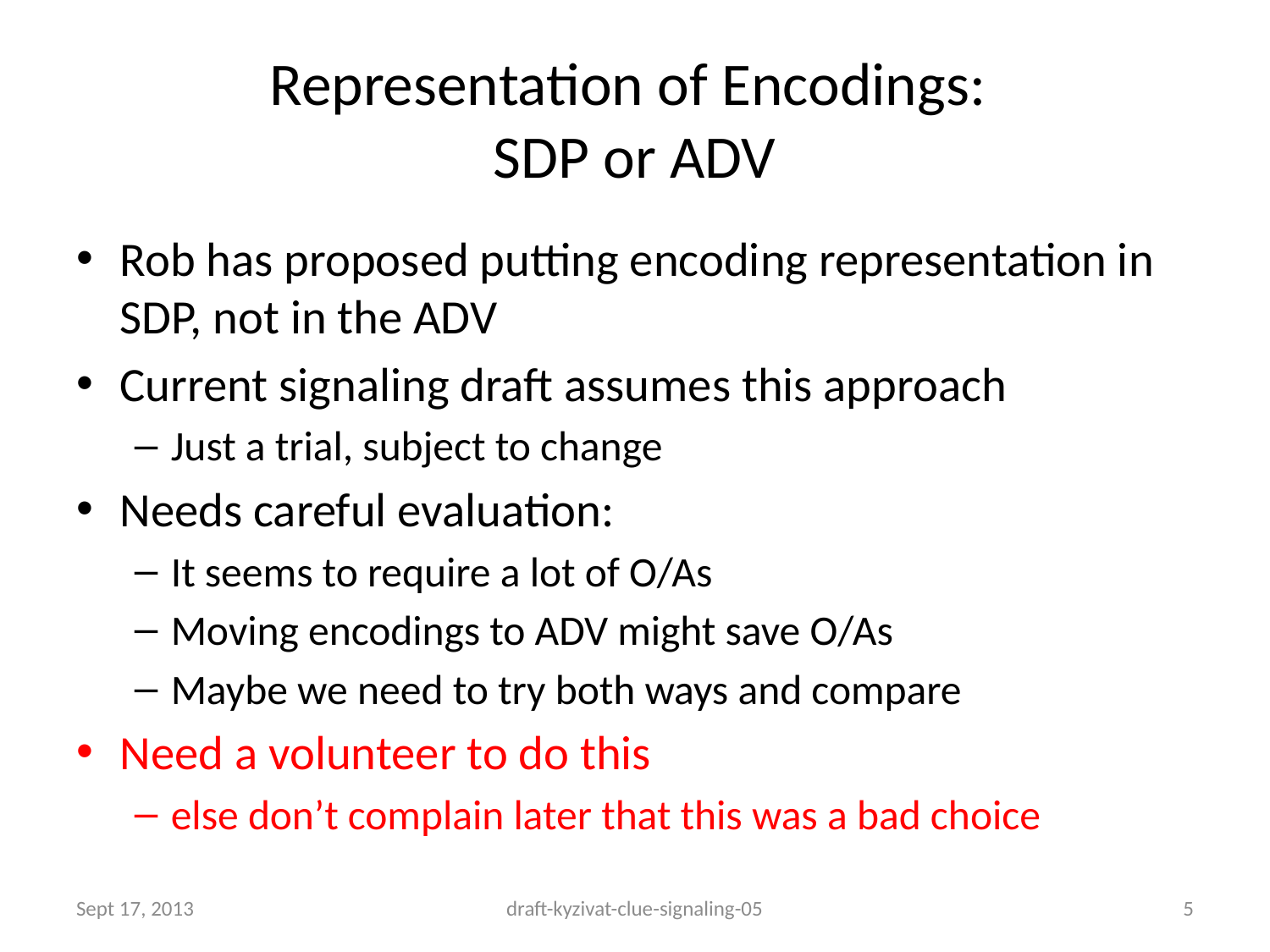

# Representation of Encodings: SDP or ADV
Rob has proposed putting encoding representation in SDP, not in the ADV
Current signaling draft assumes this approach
Just a trial, subject to change
Needs careful evaluation:
It seems to require a lot of O/As
Moving encodings to ADV might save O/As
Maybe we need to try both ways and compare
Need a volunteer to do this
else don’t complain later that this was a bad choice
Sept 17, 2013
draft-kyzivat-clue-signaling-05
5